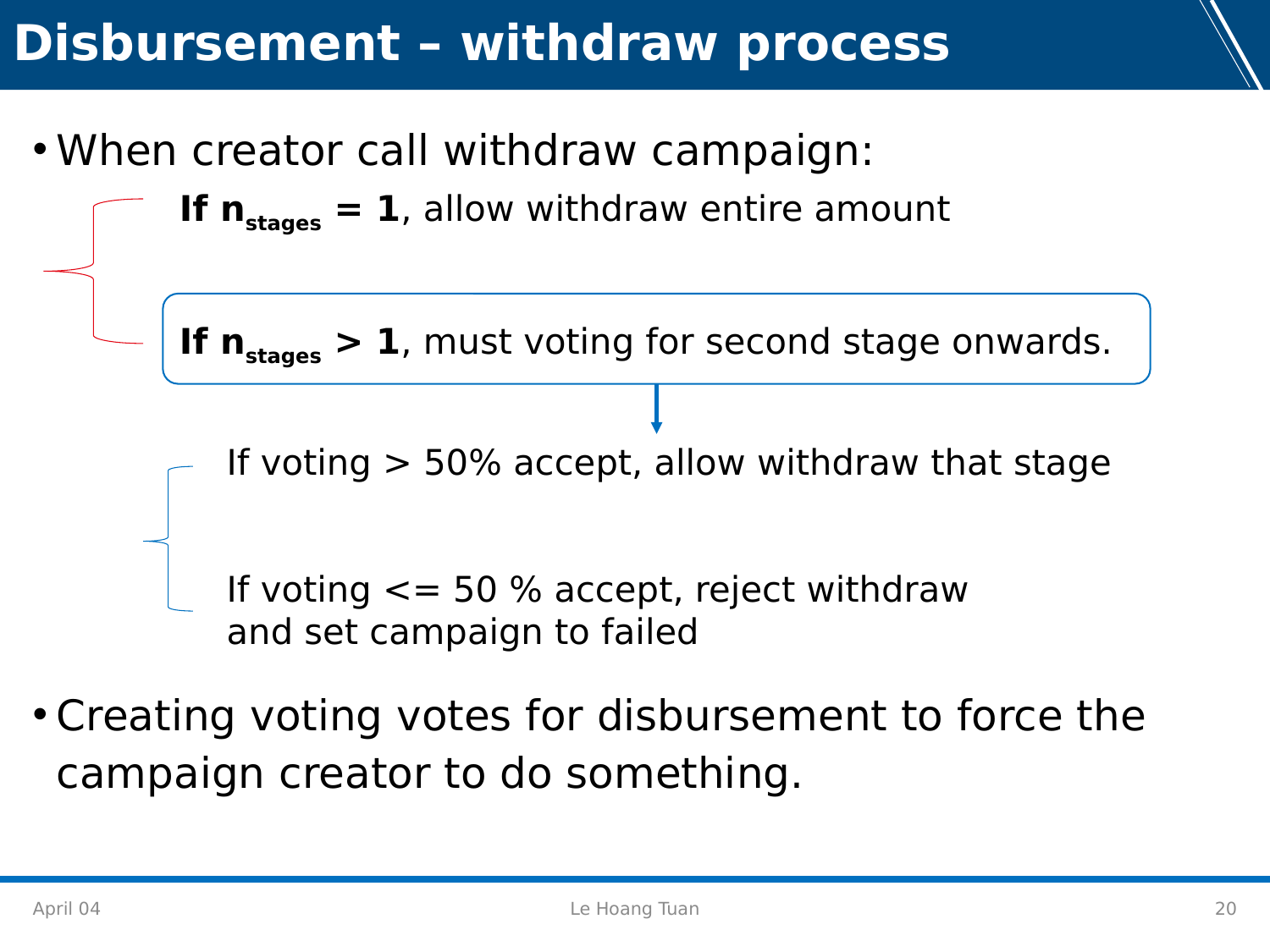

Disbursement – withdraw process
When creator call withdraw campaign:

Creating voting votes for disbursement to force the campaign creator to do something.
If nstages = 1, allow withdraw entire amount

If nstages > 1, must voting for second stage onwards.

If voting > 50% accept, allow withdraw that stage

If voting <= 50 % accept, reject withdraw
and set campaign to failed

April 04
Le Hoang Tuan
20